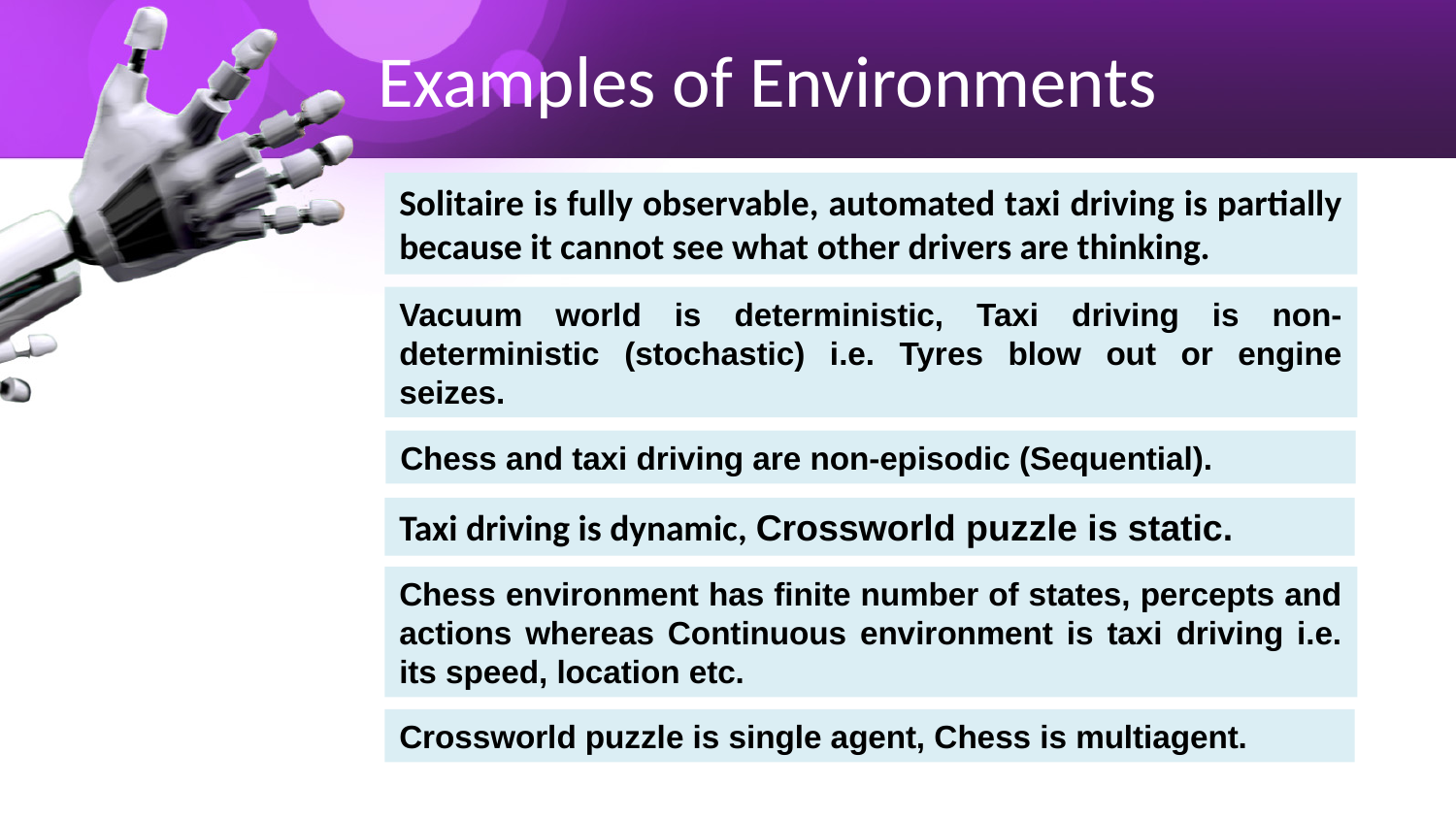

# Examples of Environments
Solitaire is fully observable, automated taxi driving is partially because it cannot see what other drivers are thinking.
Vacuum world is deterministic, Taxi driving is non-deterministic (stochastic) i.e. Tyres blow out or engine seizes.
Chess and taxi driving are non-episodic (Sequential).
Taxi driving is dynamic, Crossworld puzzle is static.
Chess environment has finite number of states, percepts and actions whereas Continuous environment is taxi driving i.e. its speed, location etc.
Crossworld puzzle is single agent, Chess is multiagent.